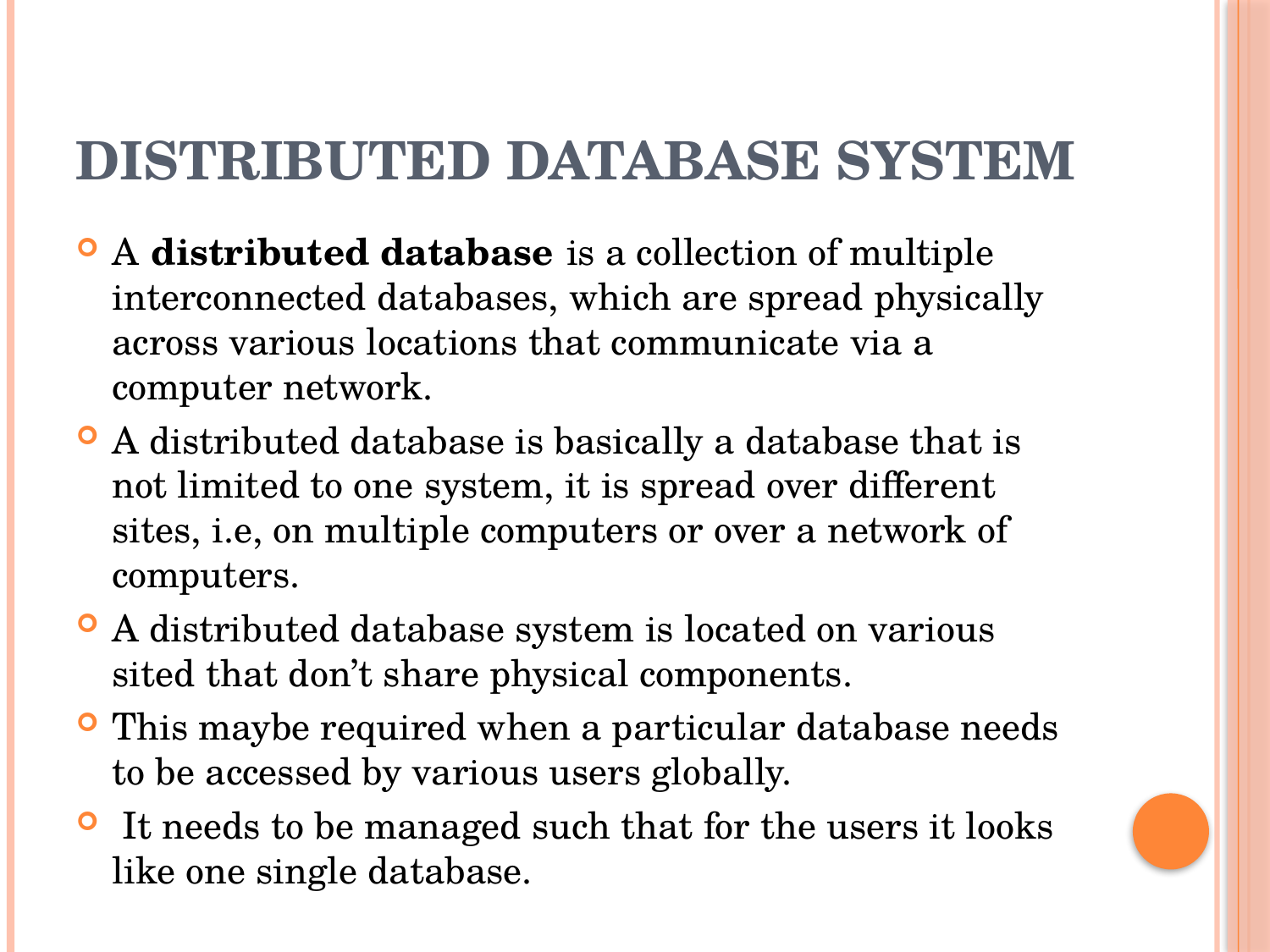

# Distributed database system
A distributed database is a collection of multiple interconnected databases, which are spread physically across various locations that communicate via a computer network.
A distributed database is basically a database that is not limited to one system, it is spread over different sites, i.e, on multiple computers or over a network of computers.
A distributed database system is located on various sited that don’t share physical components.
This maybe required when a particular database needs to be accessed by various users globally.
 It needs to be managed such that for the users it looks like one single database.